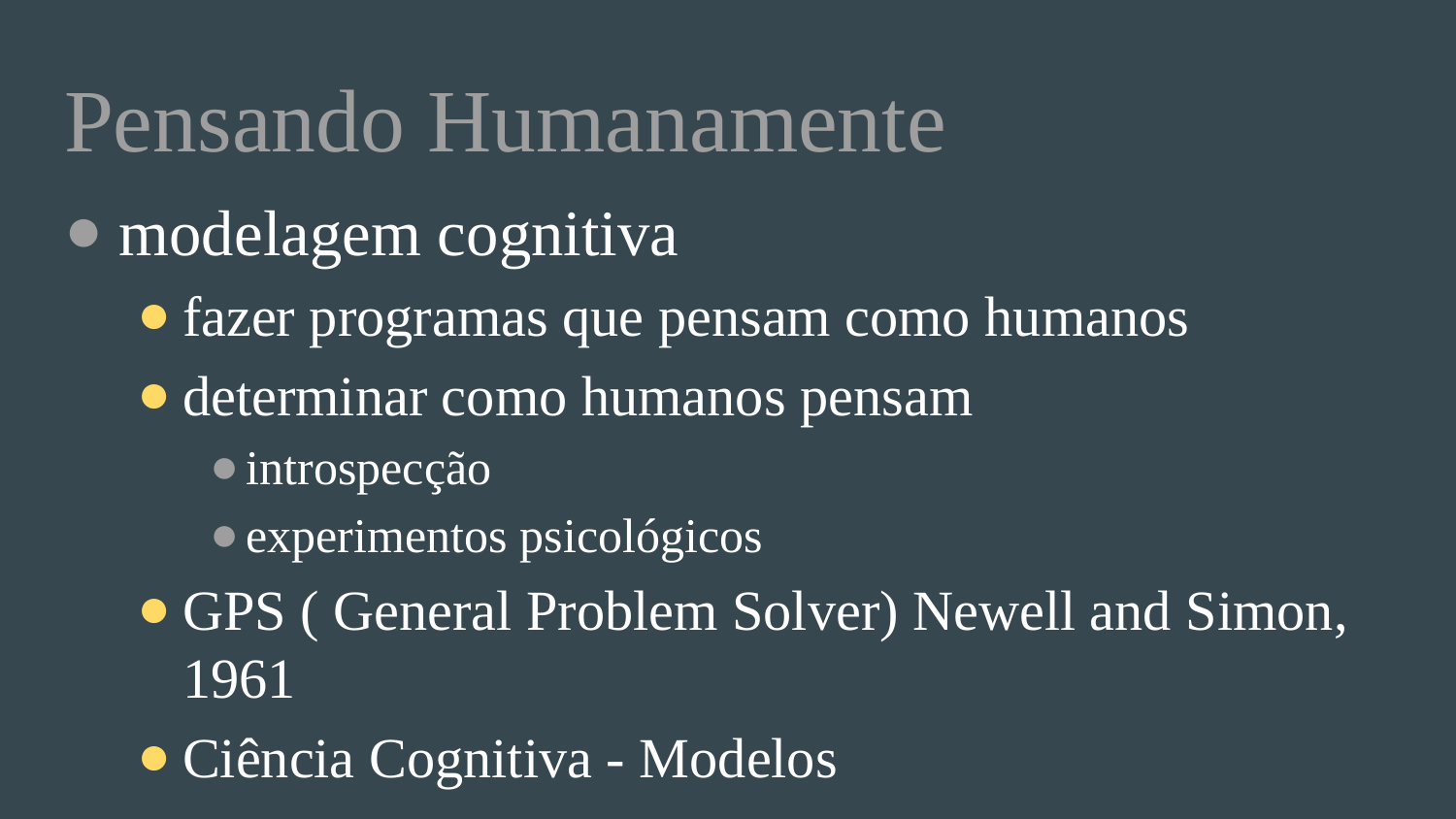

# Pensando Humanamente
modelagem cognitiva
fazer programas que pensam como humanos
determinar como humanos pensam
introspecção
experimentos psicológicos
GPS ( General Problem Solver) Newell and Simon, 1961
Ciência Cognitiva - Modelos